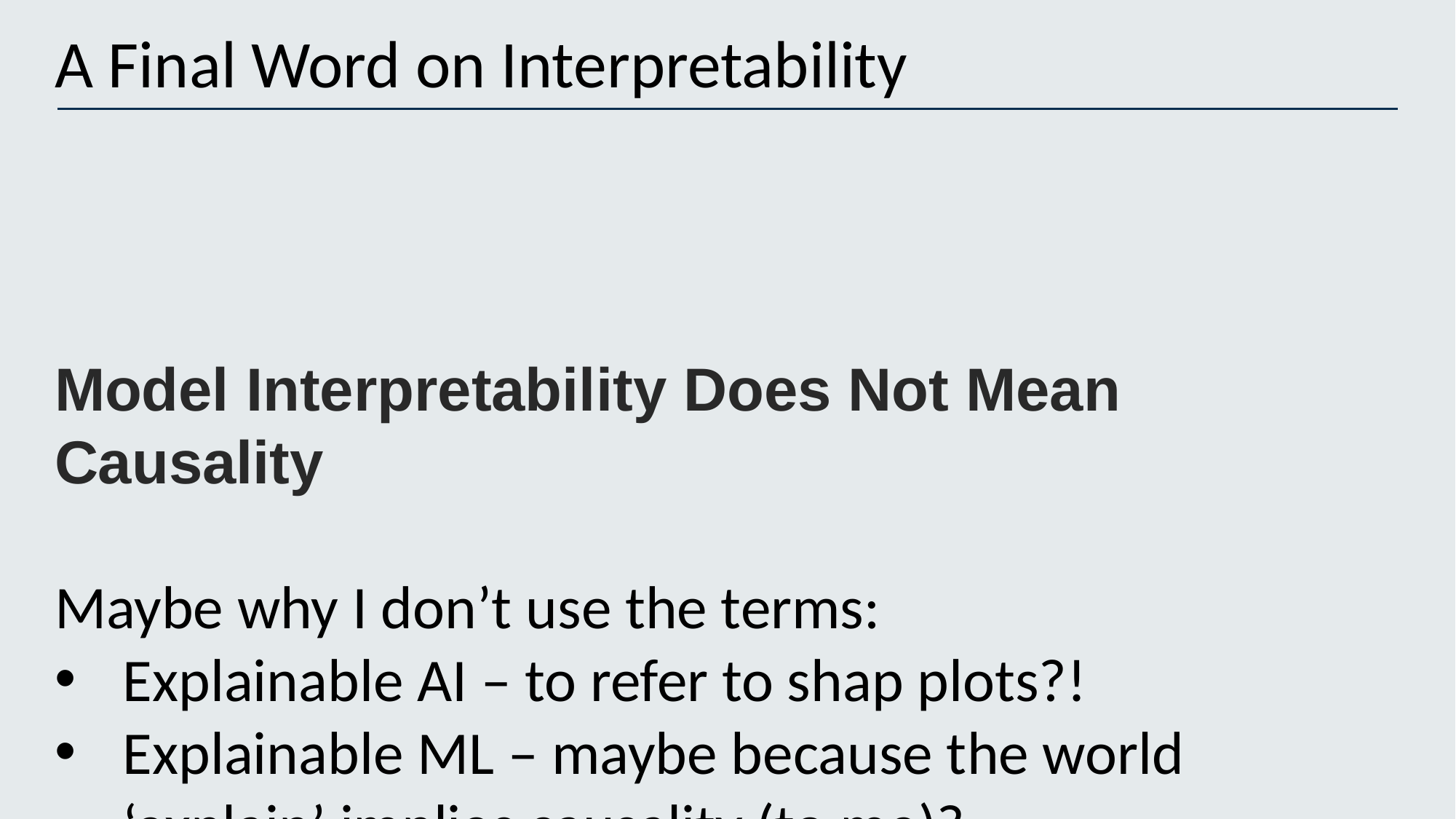

# A Final Word on Interpretability
Model Interpretability Does Not Mean Causality

Maybe why I don’t use the terms:
Explainable AI – to refer to shap plots?!
Explainable ML – maybe because the world ‘explain’ implies causality (to me)?